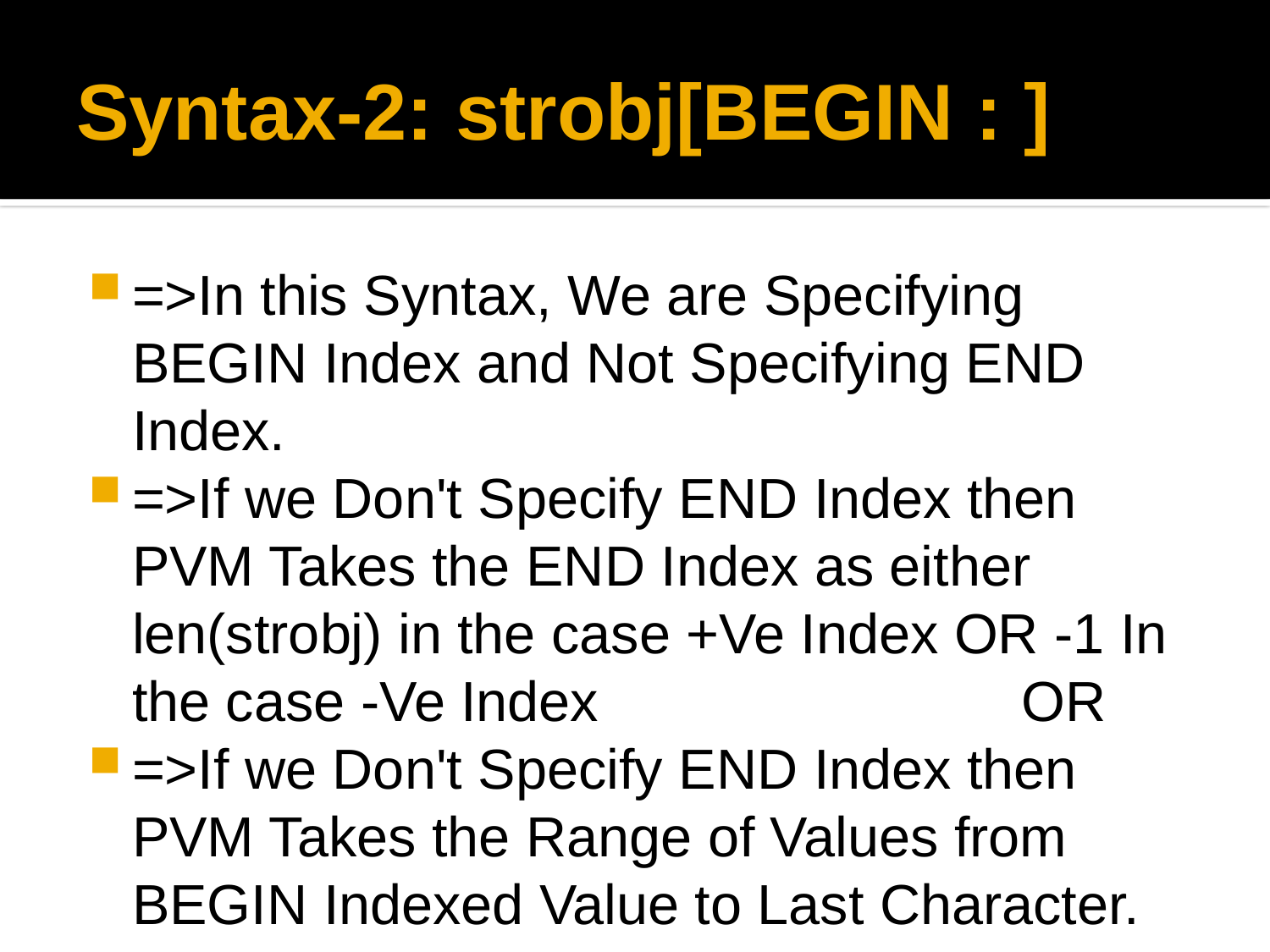

# Syntax-2: strobj[BEGIN : ]
=>In this Syntax, We are Specifying BEGIN Index and Not Specifying END Index.
=>If we Don't Specify END Index then PVM Takes the END Index as either len(strobj) in the case +Ve Index OR -1 In the case -Ve Index 				OR
=>If we Don't Specify END Index then PVM Takes the Range of Values from BEGIN Indexed Value to Last Character.